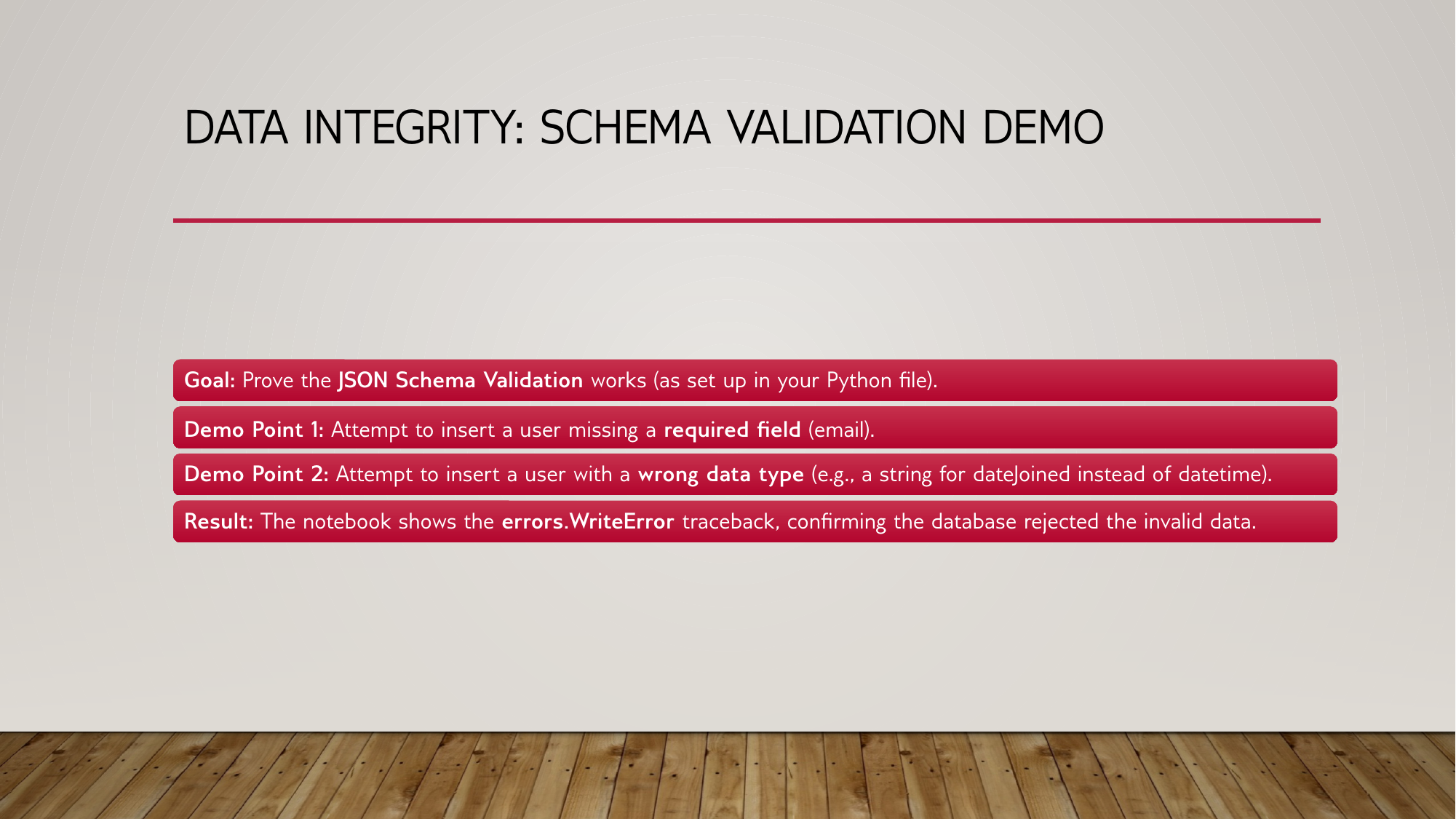

# Data Integrity: Schema Validation Demo
Goal: Prove the JSON Schema Validation works (as set up in your Python file).
Demo Point 1: Attempt to insert a user missing a required field (email).
Demo Point 2: Attempt to insert a user with a wrong data type (e.g., a string for dateJoined instead of datetime).
Result: The notebook shows the errors.WriteError traceback, confirming the database rejected the invalid data.